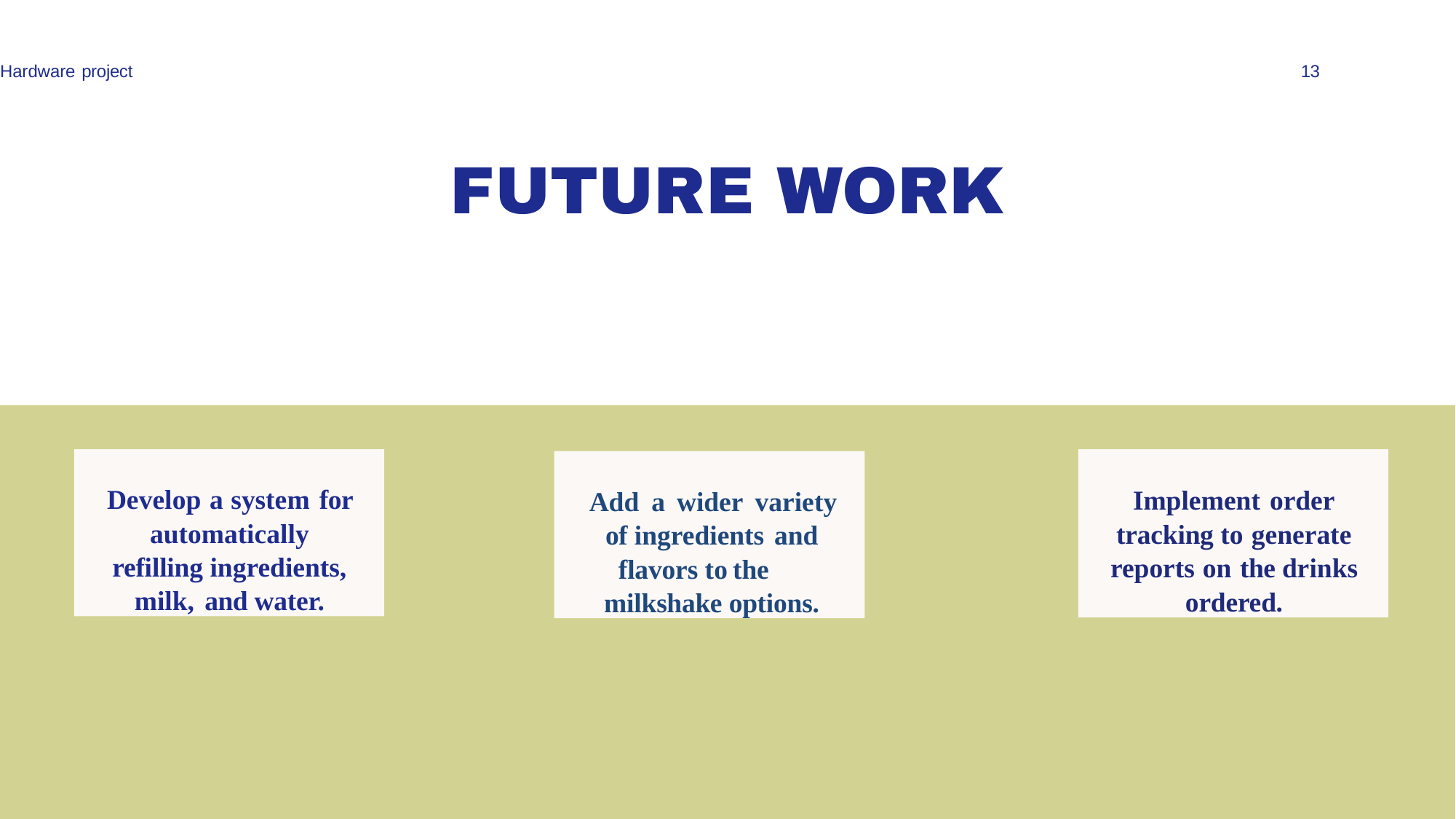

Hardware project
13
# FUTURE WORK

Develop a system for automatically refilling ingredients, milk, and water.

Implement order tracking to generate reports on the drinks ordered.

Add a wider variety of ingredients and flavors tothe    milkshake options.